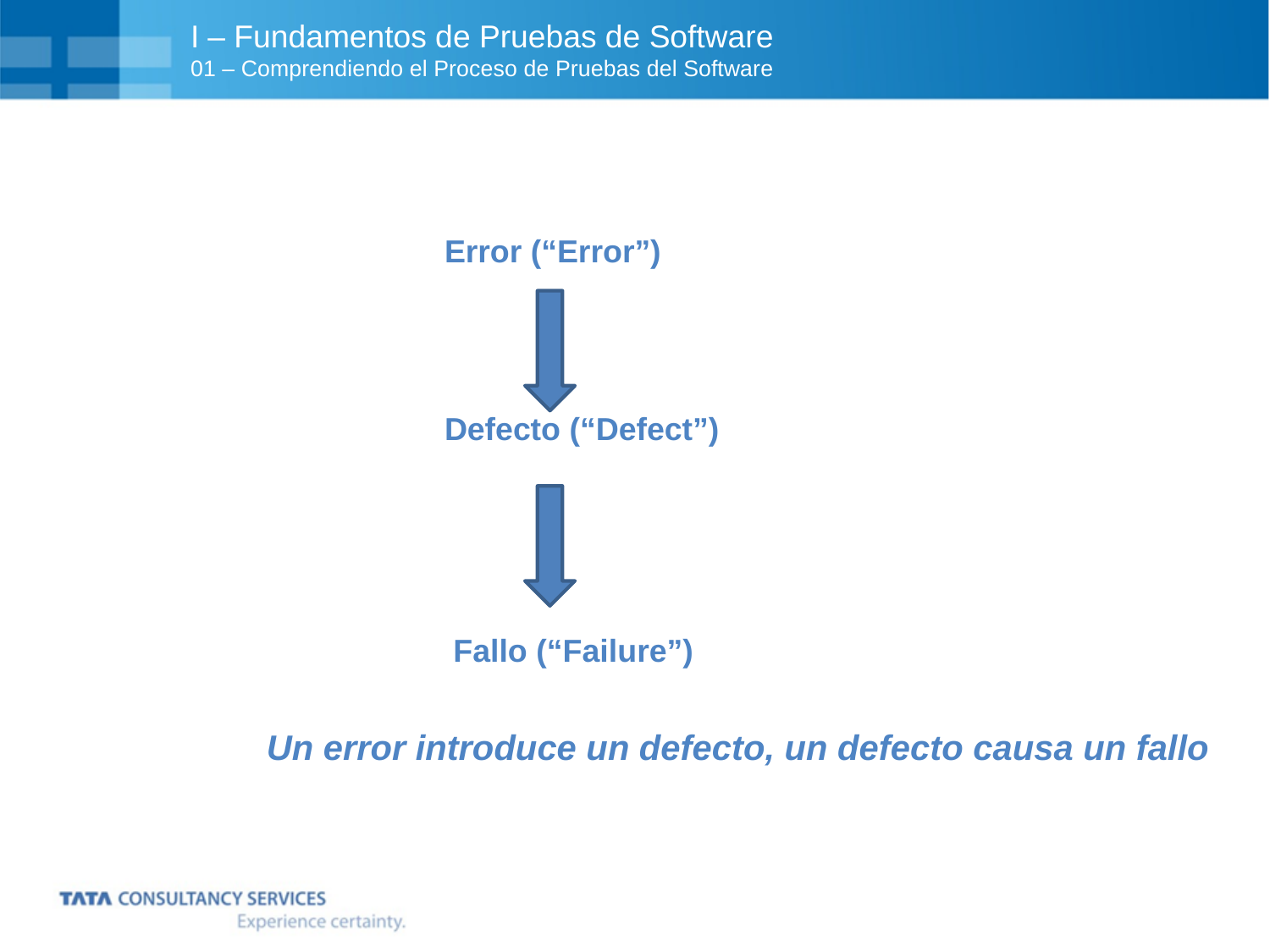

# I – Fundamentos de Pruebas de Software 01 – Comprendiendo el Proceso de Pruebas del Software

                                           Error (“Error”)

                                           Defecto (“Defect”)

                                            Fallo (“Failure”)

Un error introduce un defecto, un defecto causa un fallo